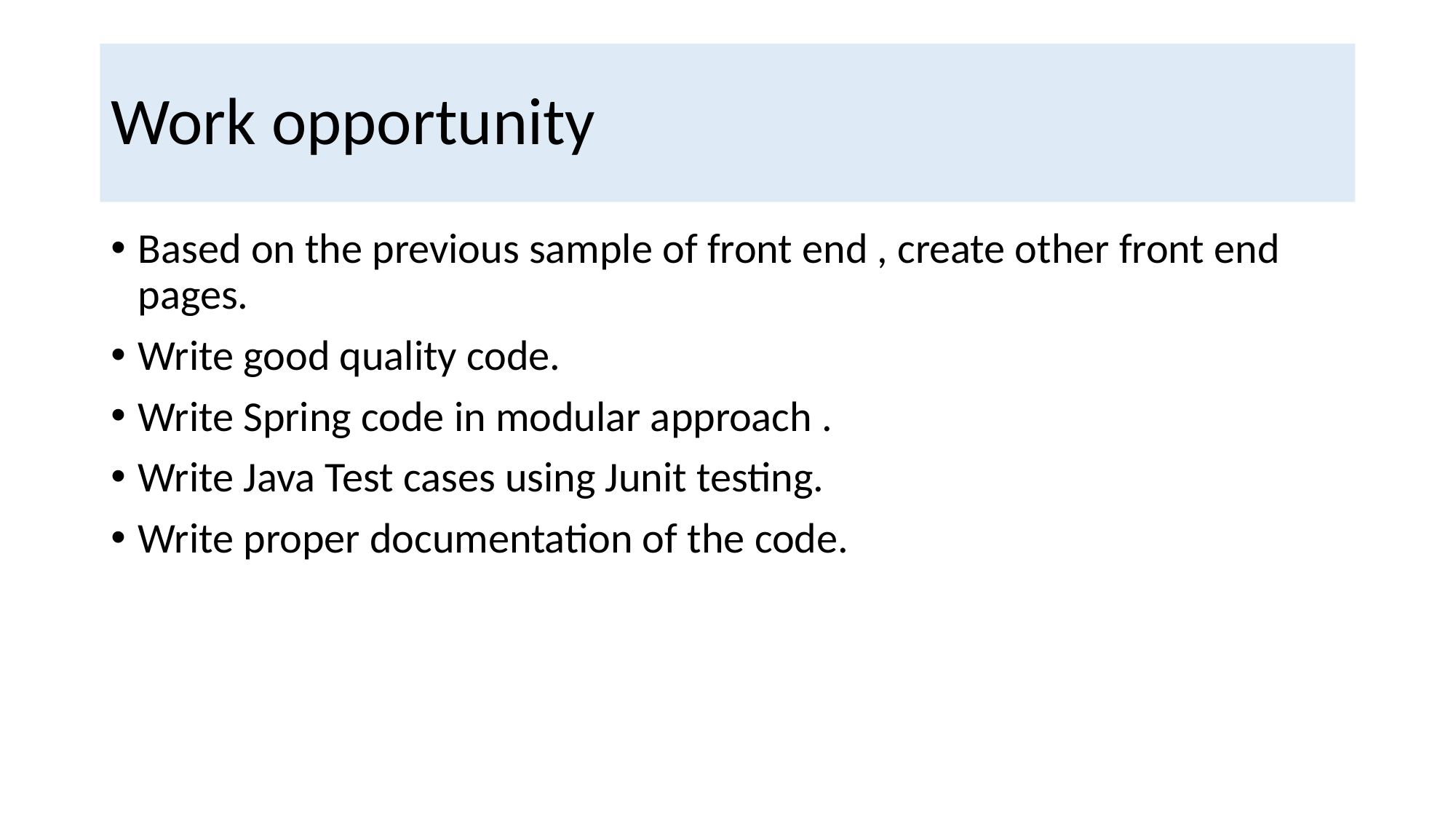

# Work opportunity
Based on the previous sample of front end , create other front end pages.
Write good quality code.
Write Spring code in modular approach .
Write Java Test cases using Junit testing.
Write proper documentation of the code.